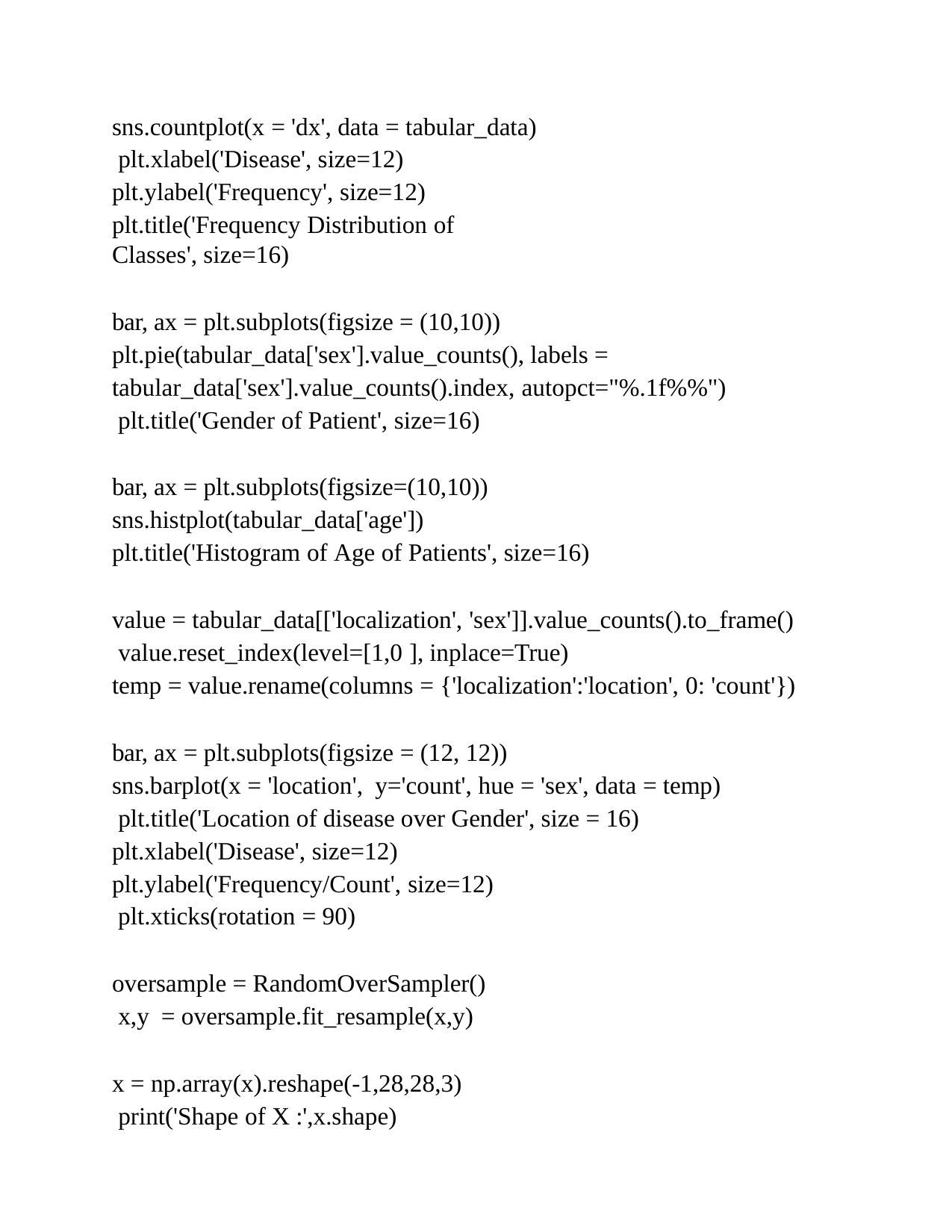

sns.countplot(x = 'dx', data = tabular_data)  plt.xlabel('Disease', size=12)  plt.ylabel('Frequency', size=12)
plt.title('Frequency Distribution of Classes', size=16)

bar, ax = plt.subplots(figsize = (10,10))  plt.pie(tabular_data['sex'].value_counts(), labels =  tabular_data['sex'].value_counts().index, autopct="%.1f%%")  plt.title('Gender of Patient', size=16)

bar, ax = plt.subplots(figsize=(10,10))  sns.histplot(tabular_data['age'])  plt.title('Histogram of Age of Patients', size=16)

value = tabular_data[['localization', 'sex']].value_counts().to_frame()  value.reset_index(level=[1,0 ], inplace=True)
temp = value.rename(columns = {'localization':'location', 0: 'count'})

bar, ax = plt.subplots(figsize = (12, 12))
sns.barplot(x = 'location', y='count', hue = 'sex', data = temp)  plt.title('Location of disease over Gender', size = 16)  plt.xlabel('Disease', size=12)
plt.ylabel('Frequency/Count', size=12)  plt.xticks(rotation = 90)

oversample = RandomOverSampler()  x,y = oversample.fit_resample(x,y)

x = np.array(x).reshape(-1,28,28,3)  print('Shape of X :',x.shape)